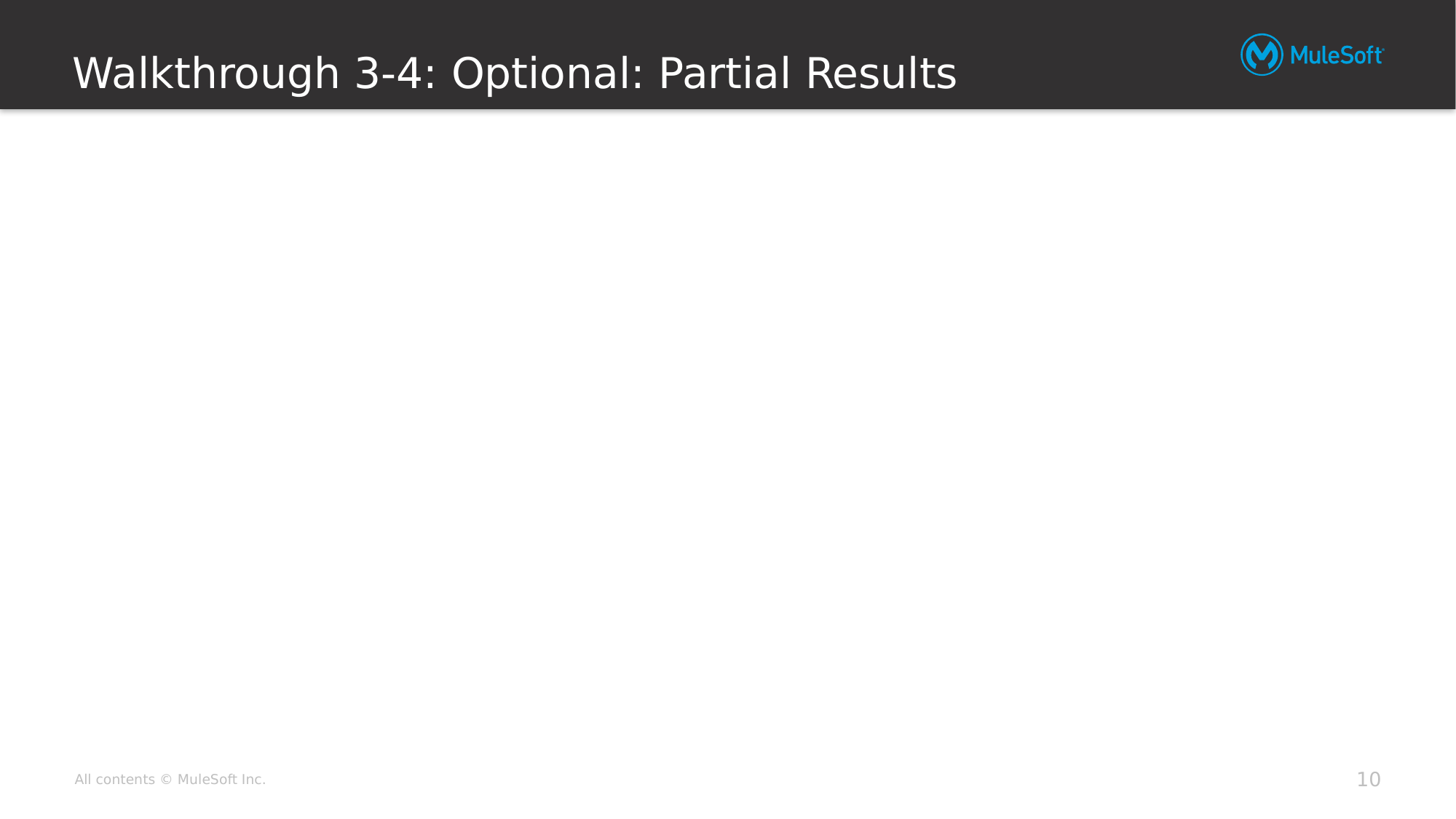

# Walkthrough 3-4: Optional: Partial Results

10